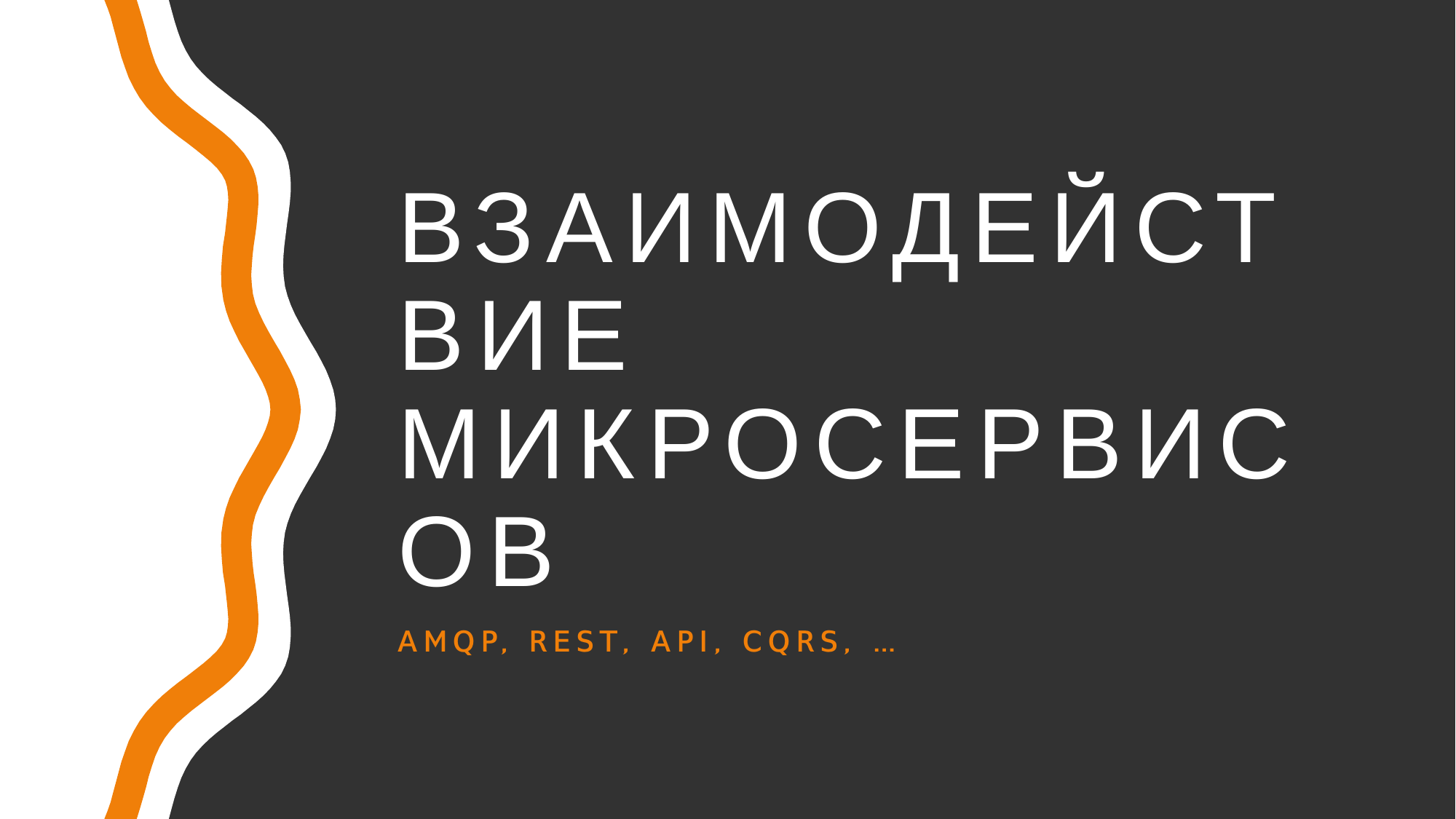

# Взаимодействие микросервисов
Amqp, rest, api, cqrs, …